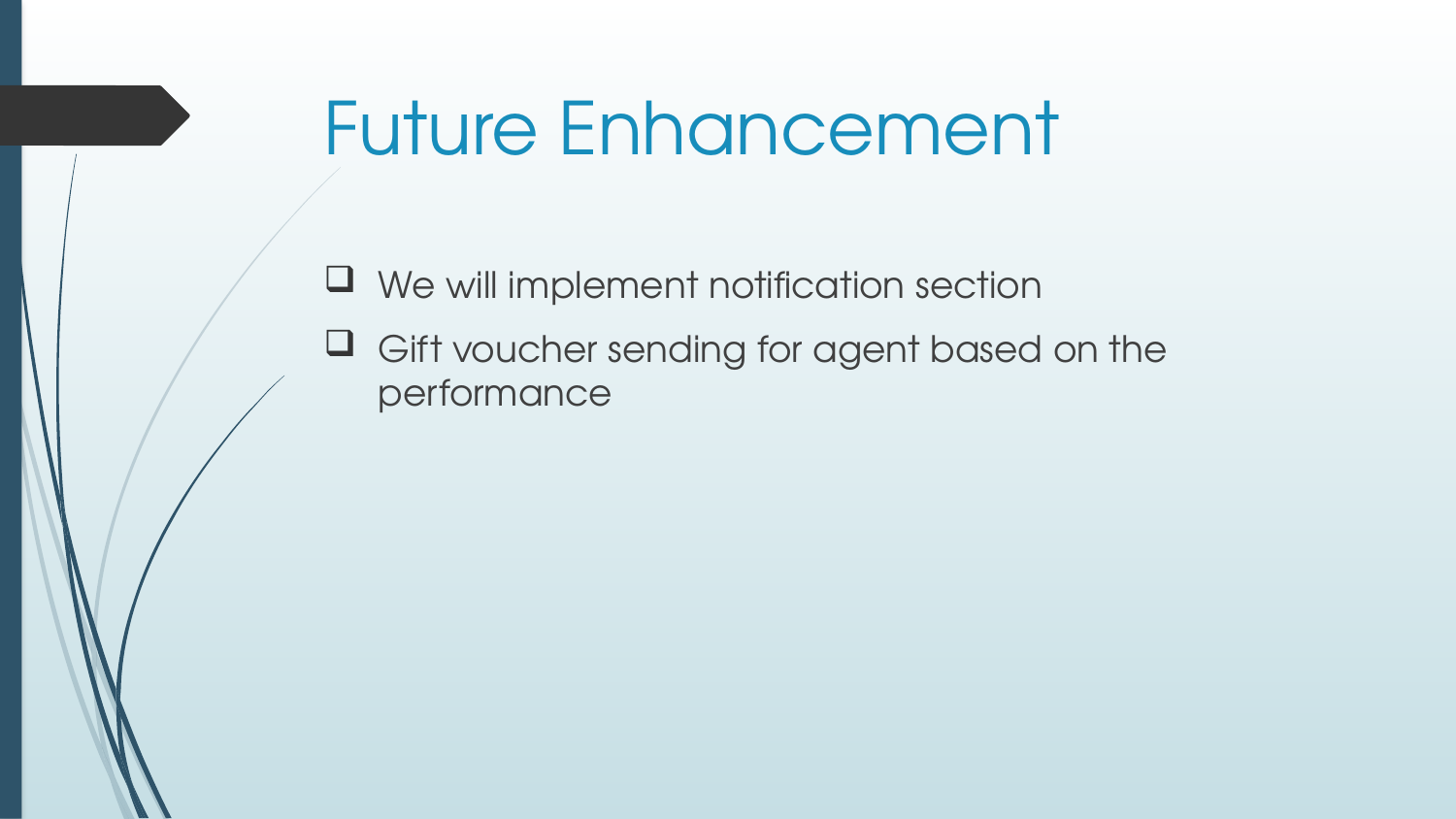

# Future Enhancement
We will implement notification section
Gift voucher sending for agent based on the performance